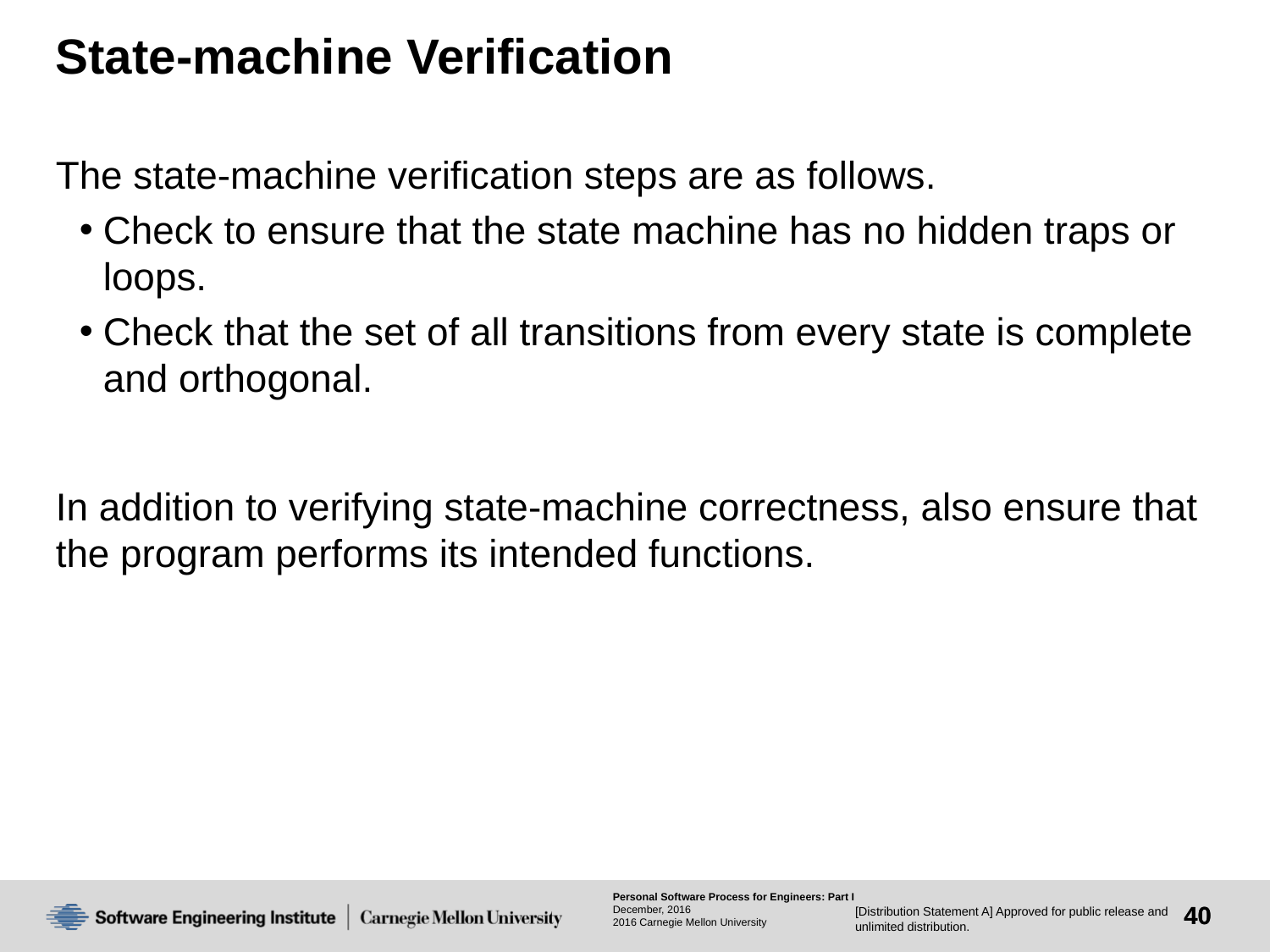

# State-machine Verification
The state-machine verification steps are as follows.
Check to ensure that the state machine has no hidden traps or loops.
Check that the set of all transitions from every state is complete and orthogonal.

In addition to verifying state-machine correctness, also ensure that the program performs its intended functions.